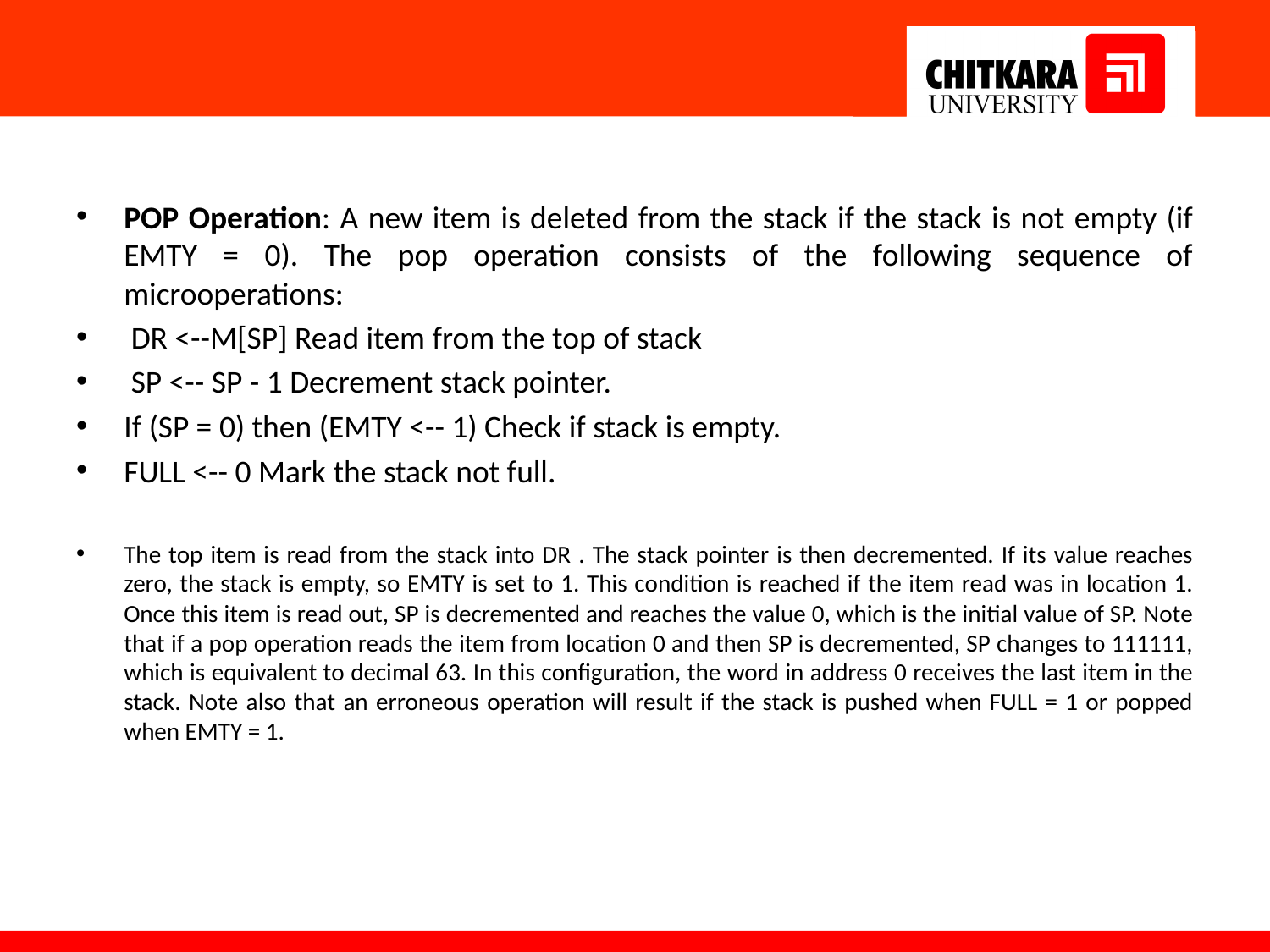

#
POP Operation: A new item is deleted from the stack if the stack is not empty (if EMTY = 0). The pop operation consists of the following sequence of microoperations:
 DR <--M[SP] Read item from the top of stack
 SP <-- SP - 1 Decrement stack pointer.
If (SP = 0) then (EMTY <-- 1) Check if stack is empty.
FULL <-- 0 Mark the stack not full.

The top item is read from the stack into DR . The stack pointer is then decremented. If its value reaches zero, the stack is empty, so EMTY is set to 1. This condition is reached if the item read was in location 1. Once this item is read out, SP is decremented and reaches the value 0, which is the initial value of SP. Note that if a pop operation reads the item from location 0 and then SP is decremented, SP changes to 111111, which is equivalent to decimal 63. In this configuration, the word in address 0 receives the last item in the stack. Note also that an erroneous operation will result if the stack is pushed when FULL = 1 or popped when EMTY = 1.